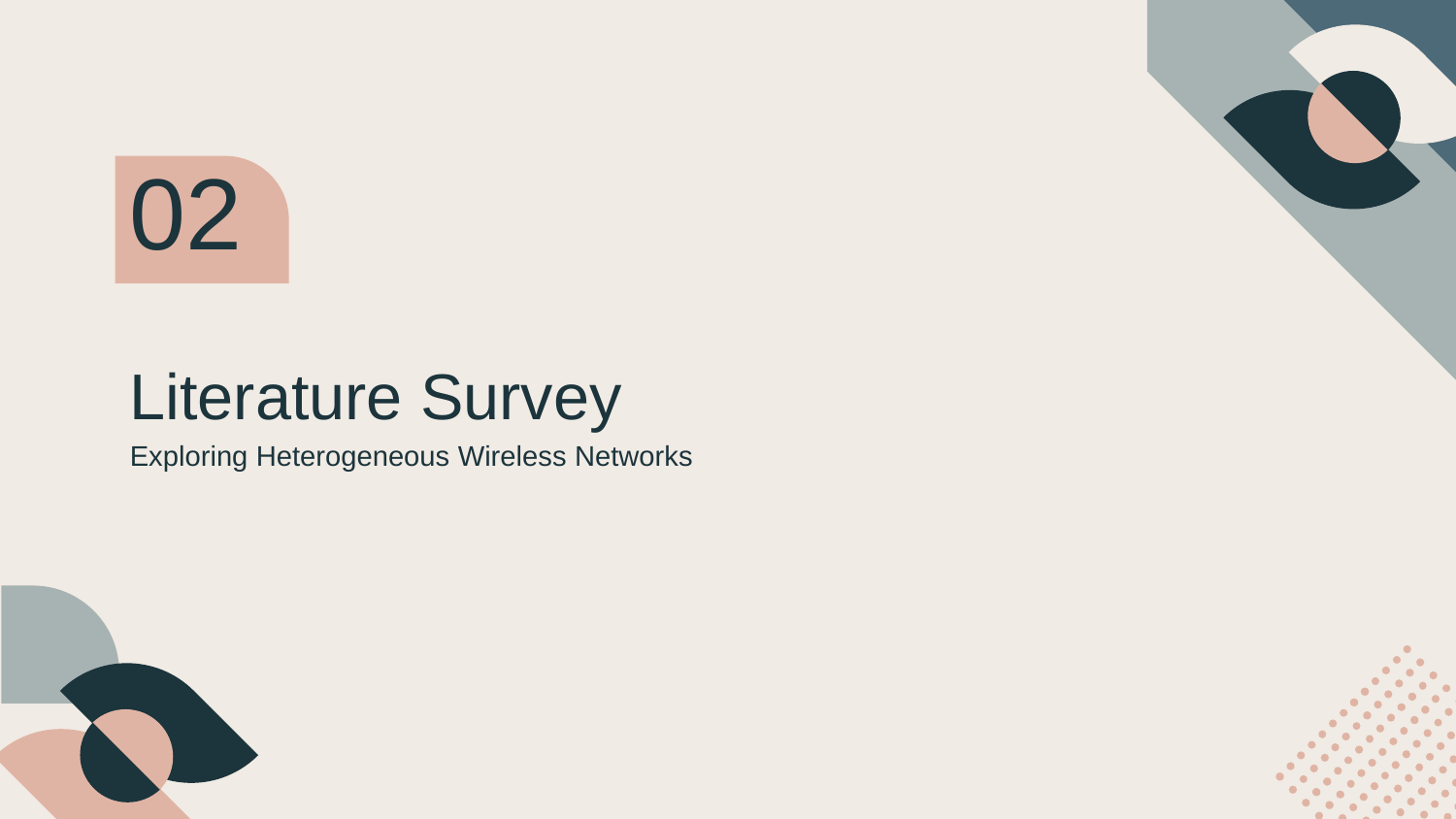

02

# Literature Survey
Exploring Heterogeneous Wireless Networks